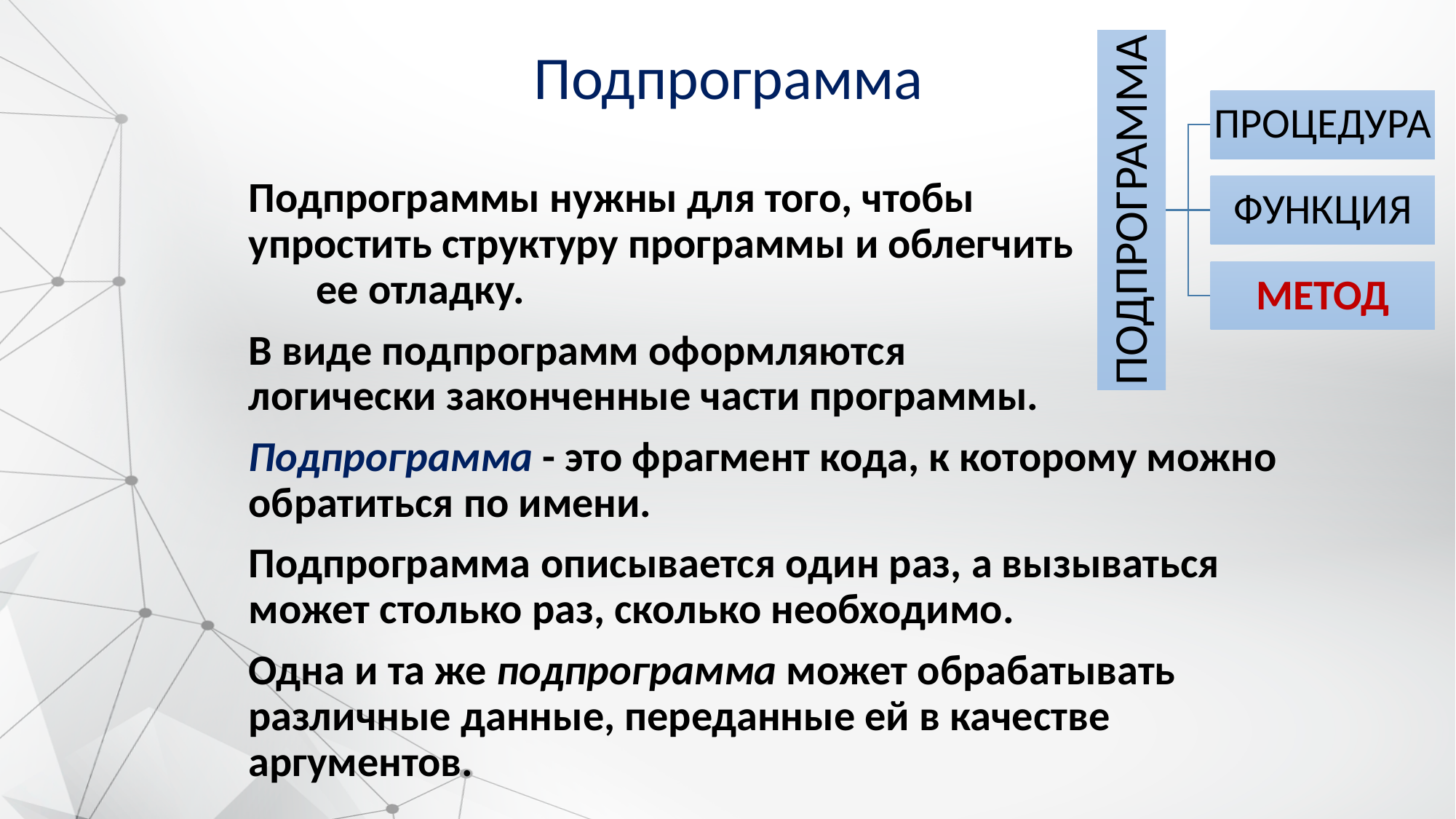

# Подпрограмма

ПОДПРОГРАММА
ПРОЦЕДУРА
ФУНКЦИЯ
МЕТОД
Подпрограммы нужны для того, чтобы                          упростить структуру программы и облегчить                              ее отладку.
В виде подпрограмм оформляются                               логически законченные части программы.
Подпрограмма - это фрагмент кода, к которому можно обратиться по имени.
Подпрограмма описывается один раз, а вызываться может столько раз, сколько необходимо.
Одна и та же подпрограмма может обрабатывать различные данные, переданные ей в качестве аргументов.